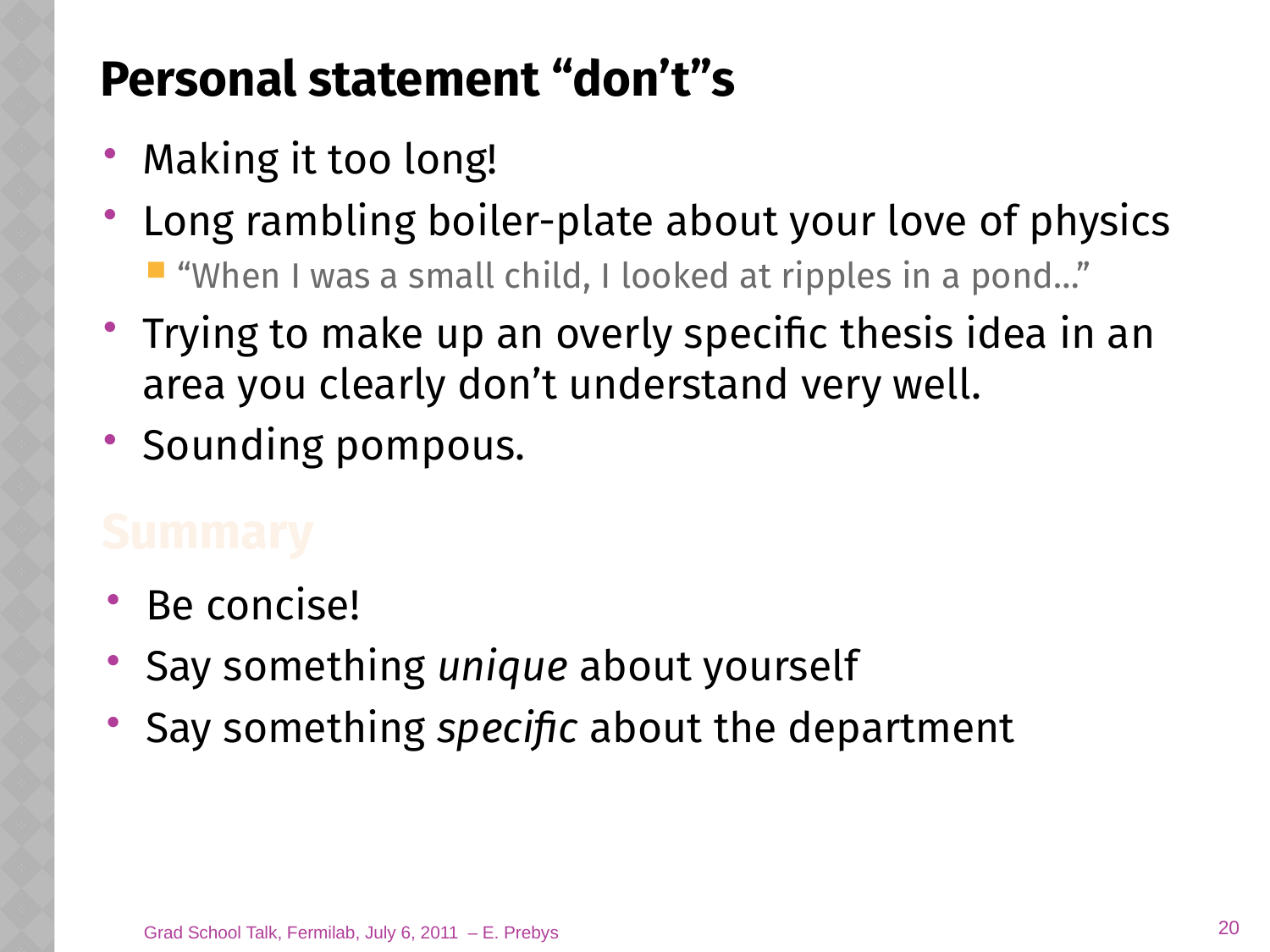

# Personal statement “don’t”s
Making it too long!
Long rambling boiler-plate about your love of physics
“When I was a small child, I looked at ripples in a pond…”
Trying to make up an overly specific thesis idea in an area you clearly don’t understand very well.
Sounding pompous.
Summary
Be concise!
Say something unique about yourself
Say something specific about the department
20
Grad School Talk, Fermilab, July 6, 2011  – E. Prebys